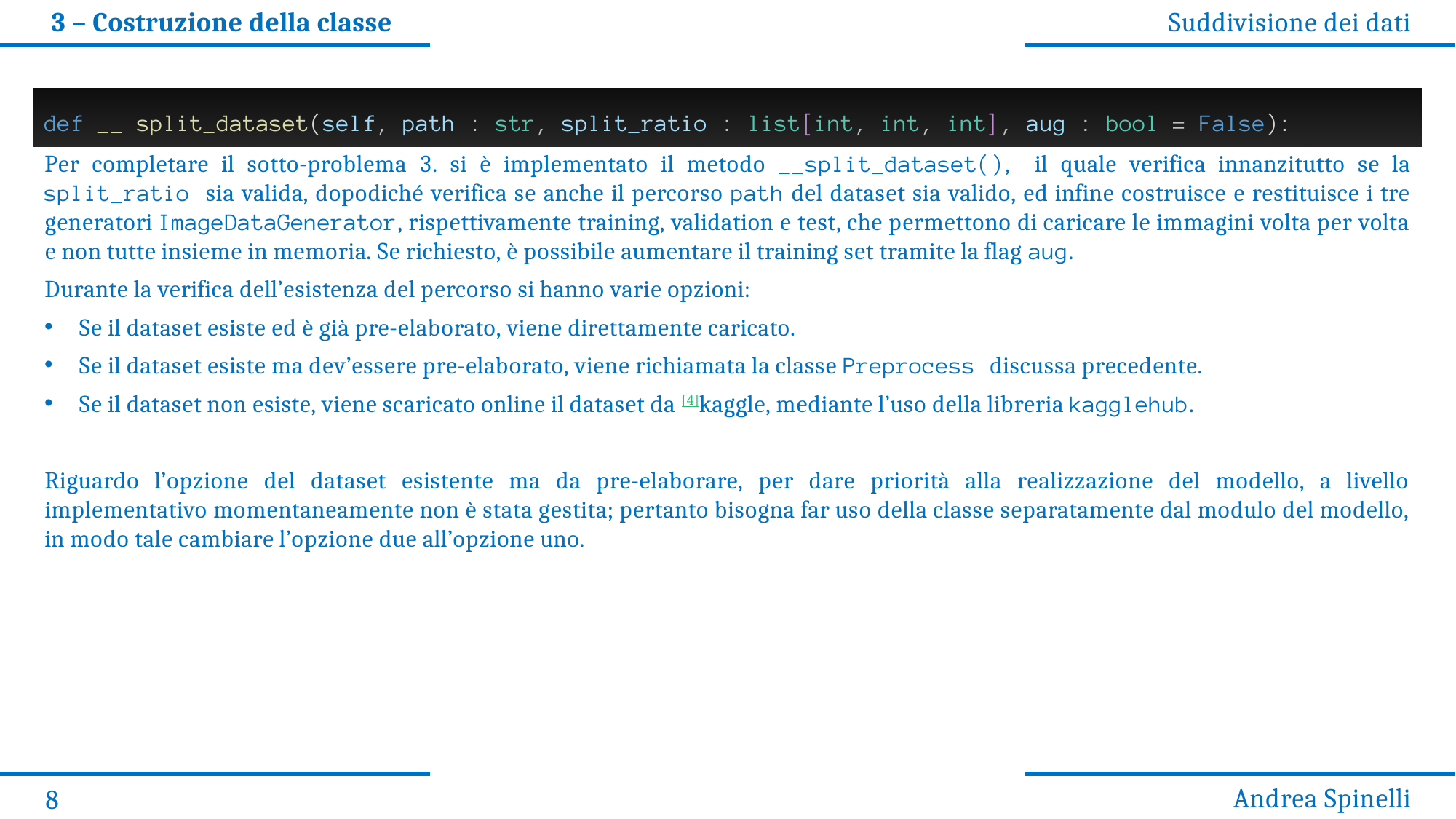

3 – Costruzione della classe
Suddivisione dei dati
def __ split_dataset(self, path : str, split_ratio : list[int, int, int], aug : bool = False):
Per completare il sotto-problema 3. si è implementato il metodo __split_dataset(),  il quale verifica innanzitutto se la split_ratio sia valida, dopodiché verifica se anche il percorso path del dataset sia valido, ed infine costruisce e restituisce i tre generatori ImageDataGenerator, rispettivamente training, validation e test, che permettono di caricare le immagini volta per volta e non tutte insieme in memoria. Se richiesto, è possibile aumentare il training set tramite la flag aug.
Durante la verifica dell’esistenza del percorso si hanno varie opzioni:
Se il dataset esiste ed è già pre-elaborato, viene direttamente caricato.
Se il dataset esiste ma dev’essere pre-elaborato, viene richiamata la classe Preprocess discussa precedente.
Se il dataset non esiste, viene scaricato online il dataset da [4]kaggle, mediante l’uso della libreria kagglehub.

Riguardo l’opzione del dataset esistente ma da pre-elaborare, per dare priorità alla realizzazione del modello, a livello implementativo momentaneamente non è stata gestita; pertanto bisogna far uso della classe separatamente dal modulo del modello, in modo tale cambiare l’opzione due all’opzione uno.
Andrea Spinelli
8